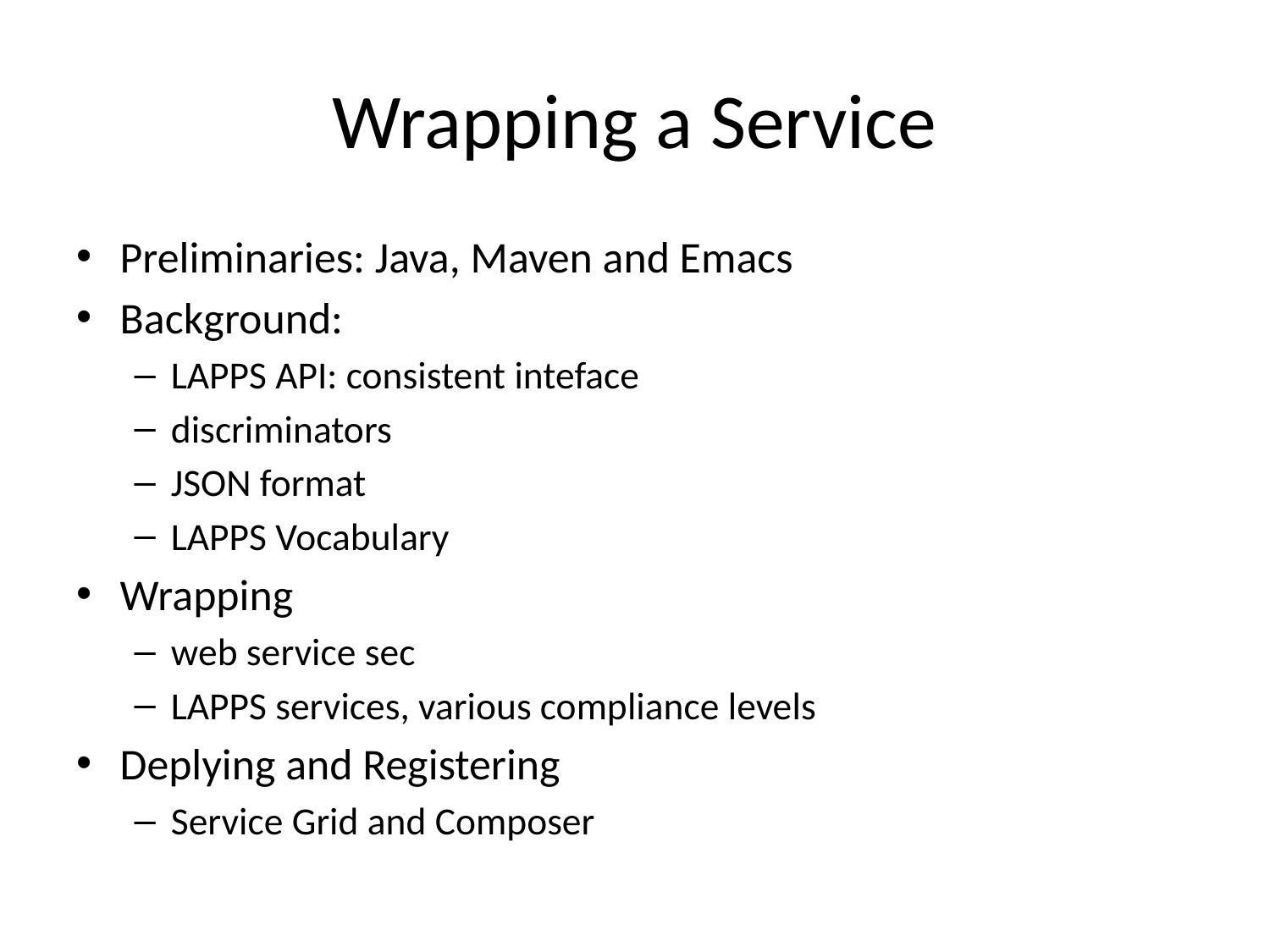

# Wrapping a Service
Preliminaries: Java, Maven and Emacs
Background:
LAPPS API: consistent inteface
discriminators
JSON format
LAPPS Vocabulary
Wrapping
web service sec
LAPPS services, various compliance levels
Deplying and Registering
Service Grid and Composer